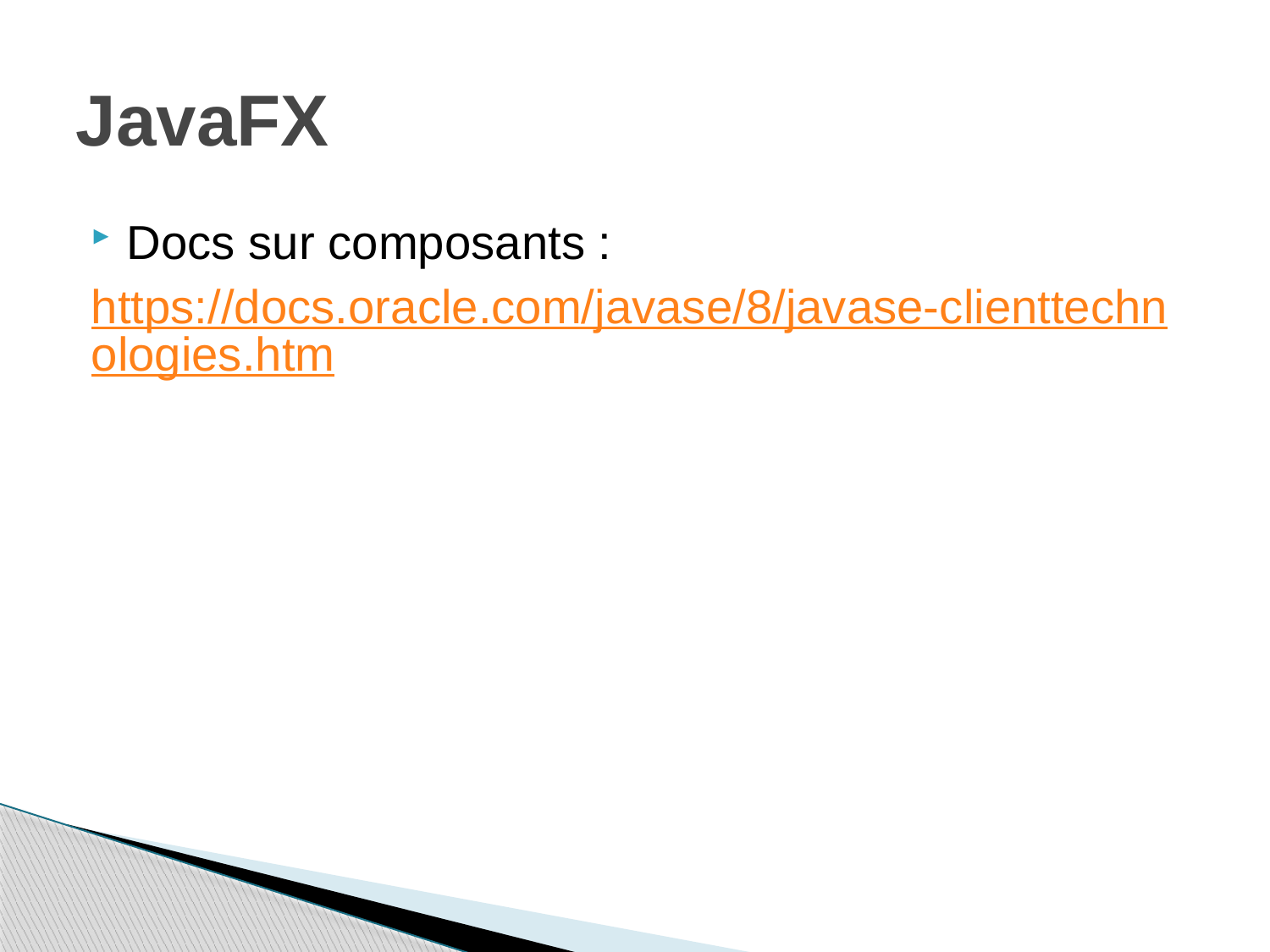

# JavaFX
Docs sur composants :
https://docs.oracle.com/javase/8/javase-clienttechnologies.htm